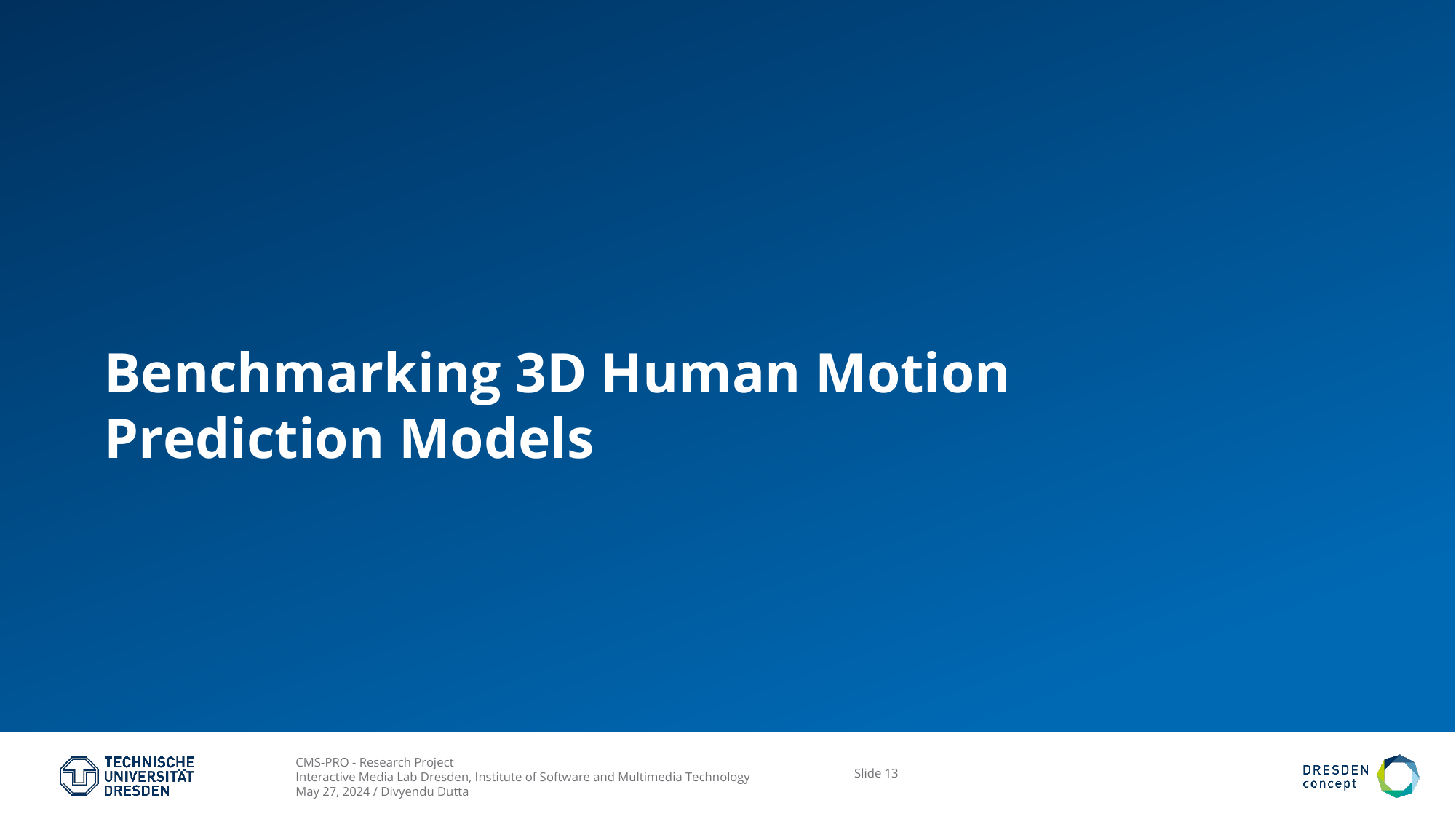

# Benchmarking 3D Human Motion Prediction Models